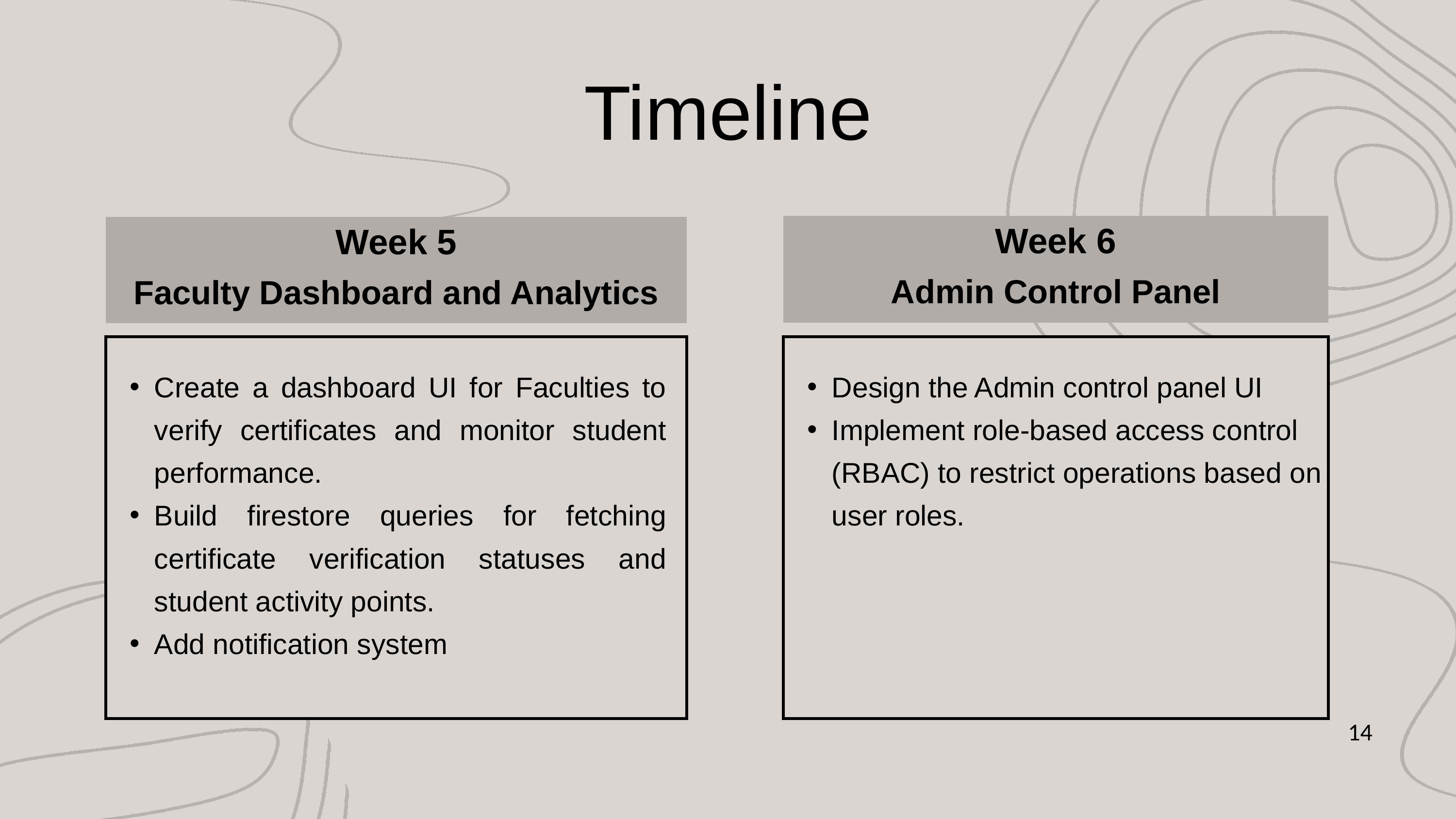

Timeline

Week 6
Admin Control Panel

Design the Admin control panel UI
Implement role-based access control (RBAC) to restrict operations based on user roles.

Week 5
Faculty Dashboard and Analytics

Create a dashboard UI for Faculties to verify certificates and monitor student performance.
Build firestore queries for fetching certificate verification statuses and student activity points.
Add notification system

14